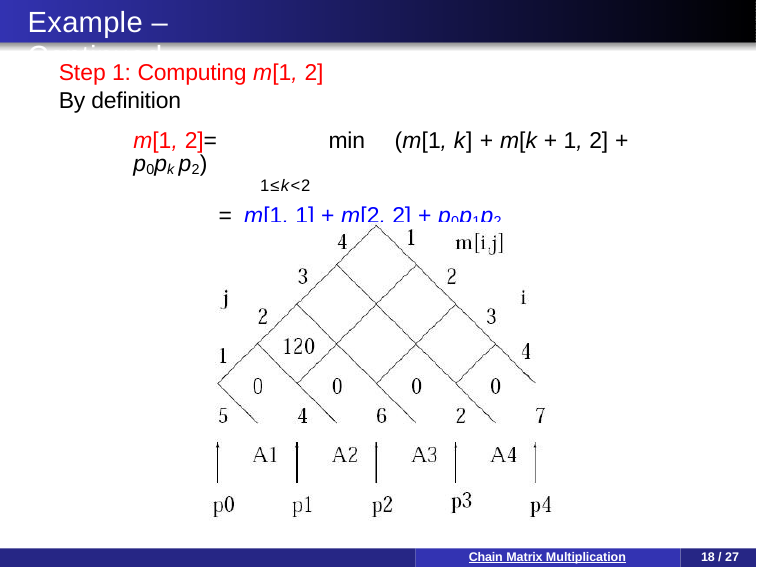

# Example – Continued
Step 1: Computing m[1, 2]
By definition
m[1, 2]=	min	(m[1, k] + m[k + 1, 2] + p0pk p2)
1≤k<2
= m[1, 1] + m[2, 2] + p0p1p2 =120 .

Chain Matrix Multiplication
18 / 27